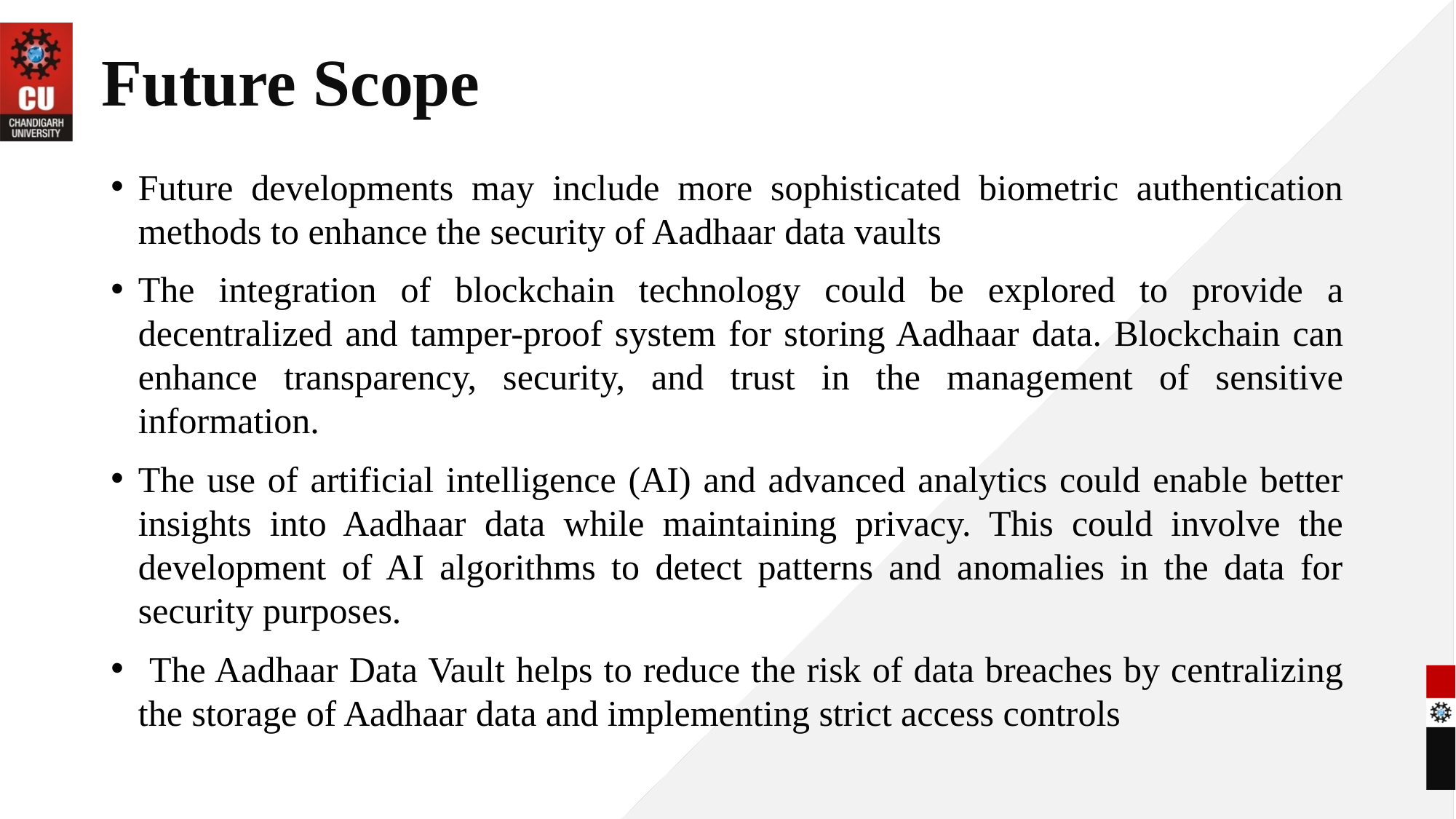

# Future Scope
Future developments may include more sophisticated biometric authentication methods to enhance the security of Aadhaar data vaults
The integration of blockchain technology could be explored to provide a decentralized and tamper-proof system for storing Aadhaar data. Blockchain can enhance transparency, security, and trust in the management of sensitive information.
The use of artificial intelligence (AI) and advanced analytics could enable better insights into Aadhaar data while maintaining privacy. This could involve the development of AI algorithms to detect patterns and anomalies in the data for security purposes.
 The Aadhaar Data Vault helps to reduce the risk of data breaches by centralizing the storage of Aadhaar data and implementing strict access controls

12